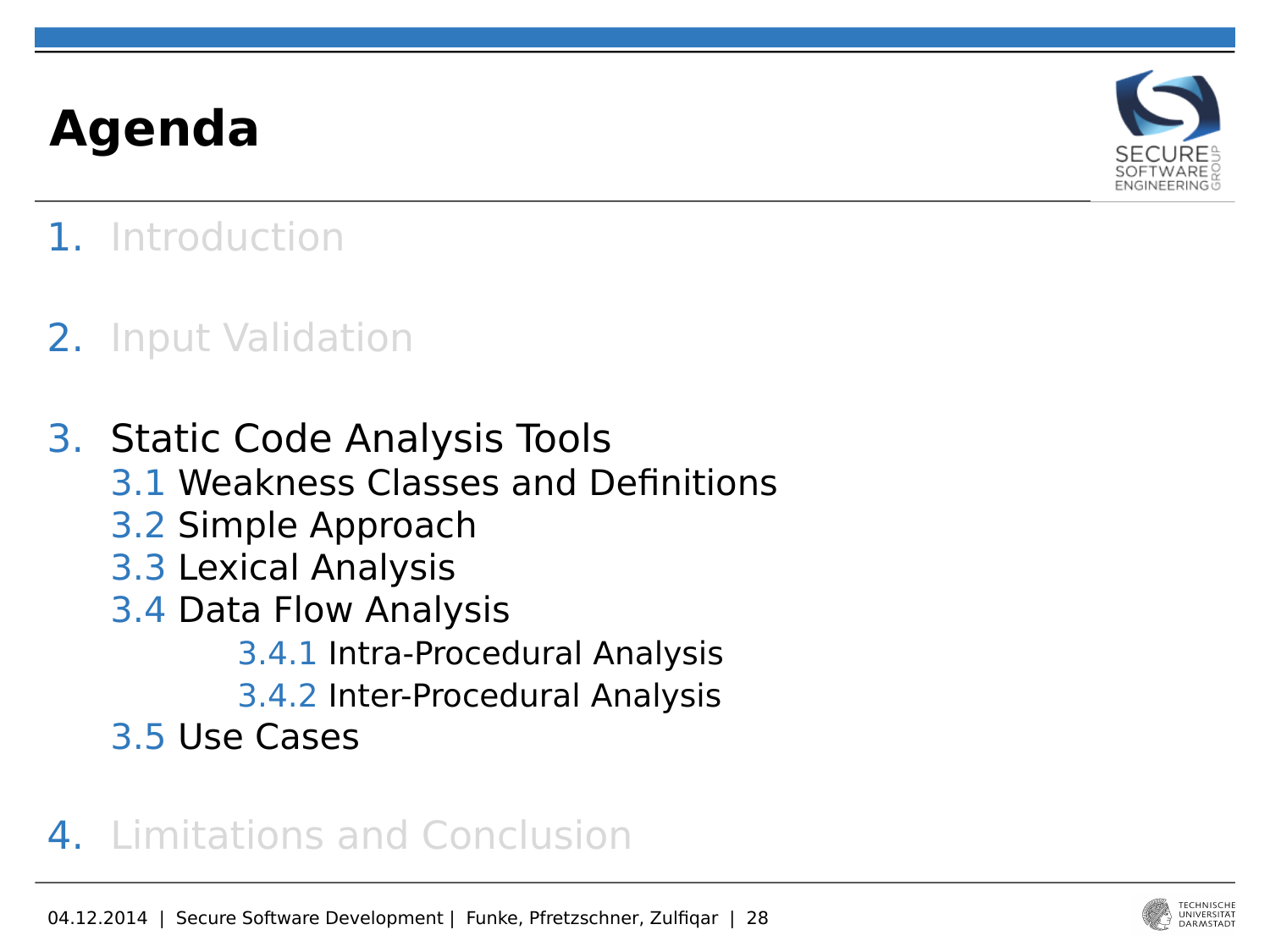

# Agenda
Introduction
Input Validation
Static Code Analysis Tools
3.1 Weakness Classes and Definitions
3.2 Simple Approach
3.3 Lexical Analysis
3.4 Data Flow Analysis
	3.4.1 Intra-Procedural Analysis
	3.4.2 Inter-Procedural Analysis
3.5 Use Cases
Limitations and Conclusion